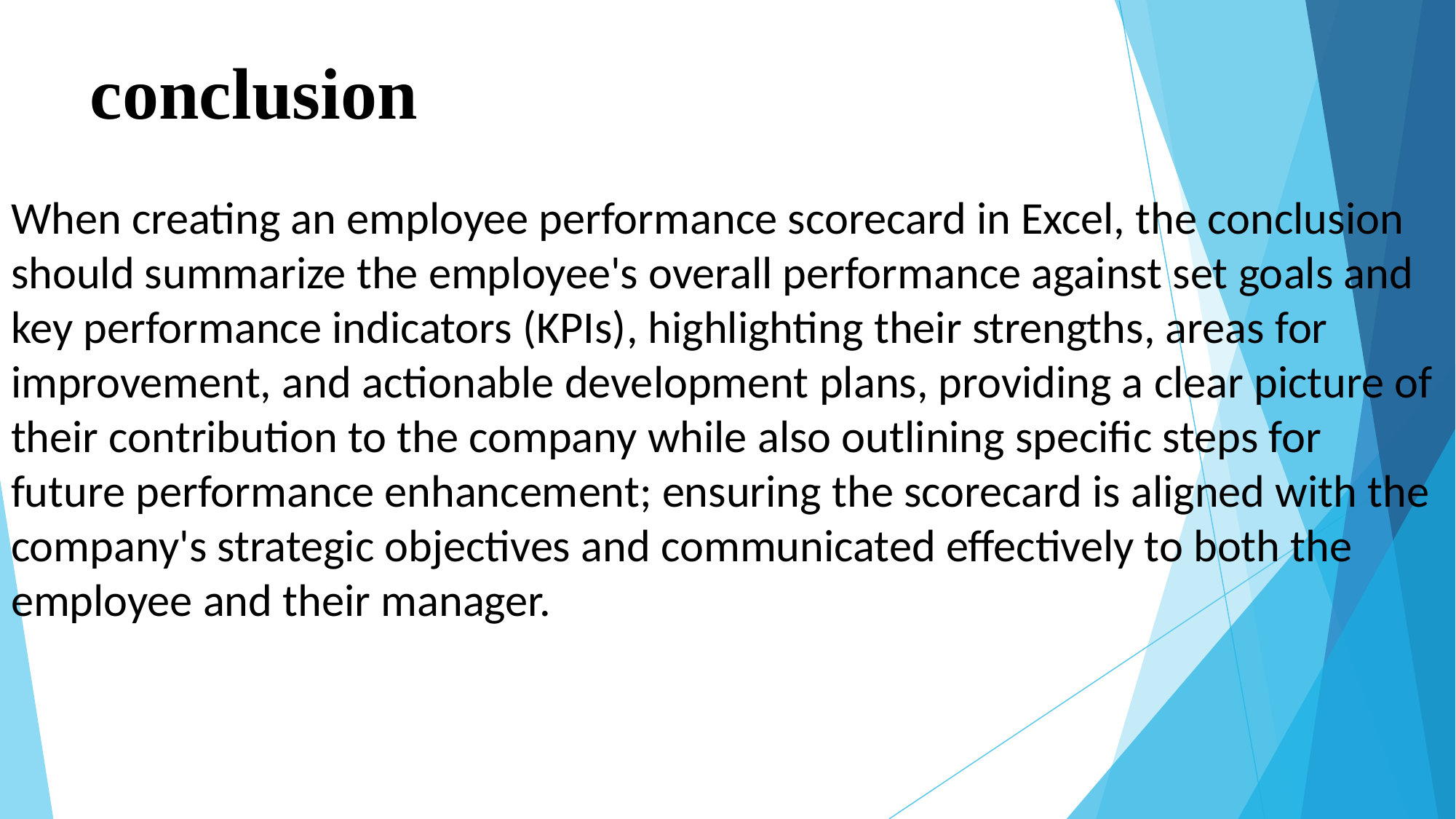

# conclusion
When creating an employee performance scorecard in Excel, the conclusion should summarize the employee's overall performance against set goals and key performance indicators (KPIs), highlighting their strengths, areas for improvement, and actionable development plans, providing a clear picture of their contribution to the company while also outlining specific steps for future performance enhancement; ensuring the scorecard is aligned with the company's strategic objectives and communicated effectively to both the employee and their manager.